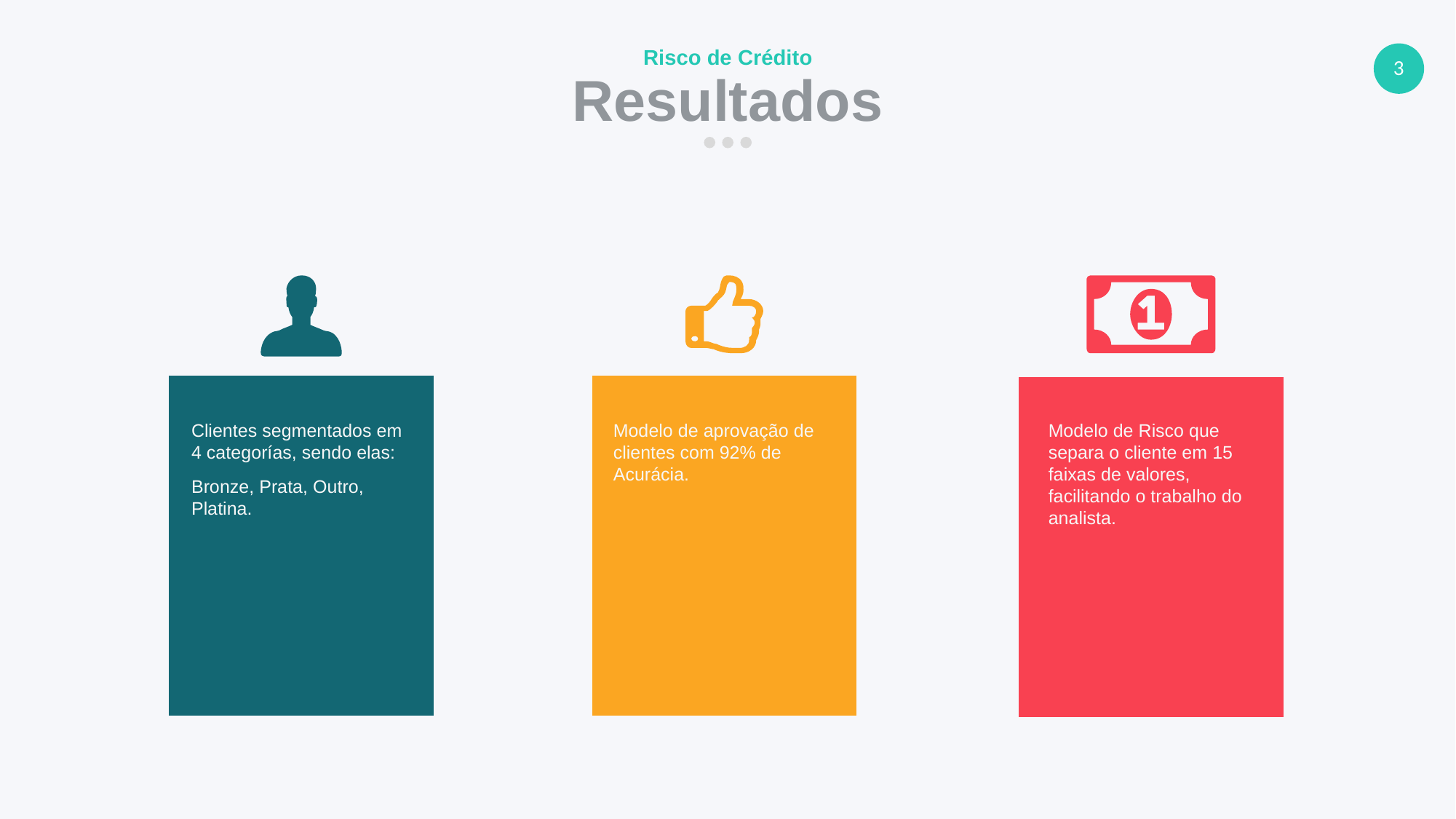

Risco de Crédito
Resultados

Clientes segmentados em 4 categorías, sendo elas:
Bronze, Prata, Outro, Platina.

Modelo de aprovação de clientes com 92% de Acurácia.

Modelo de Risco que separa o cliente em 15 faixas de valores, facilitando o trabalho do analista.